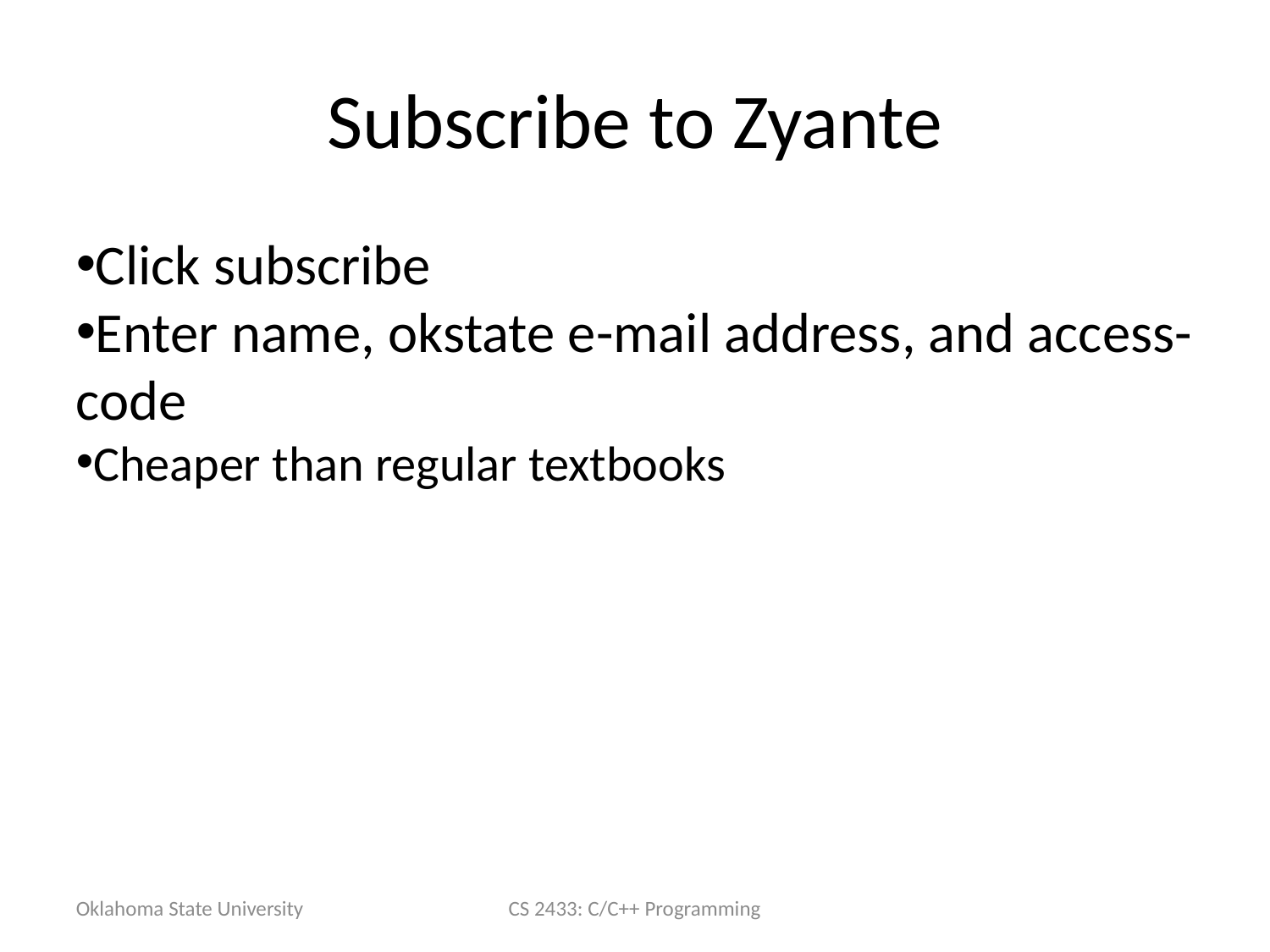

Subscribe to Zyante
Click subscribe
Enter name, okstate e-mail address, and access-code
Cheaper than regular textbooks
Oklahoma State University
CS 2433: C/C++ Programming